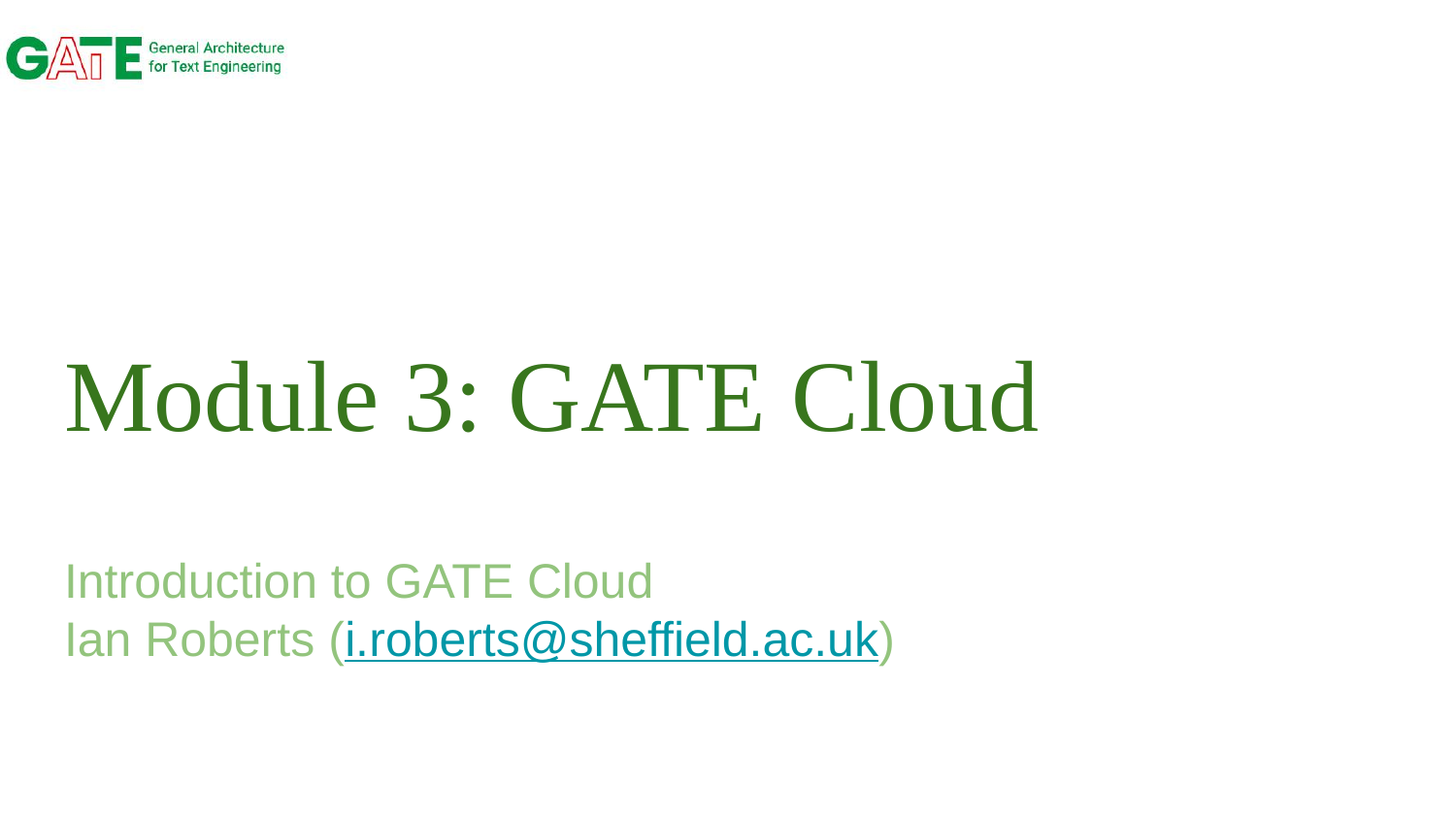

# Module 3: GATE Cloud
Introduction to GATE Cloud
Ian Roberts (i.roberts@sheffield.ac.uk)